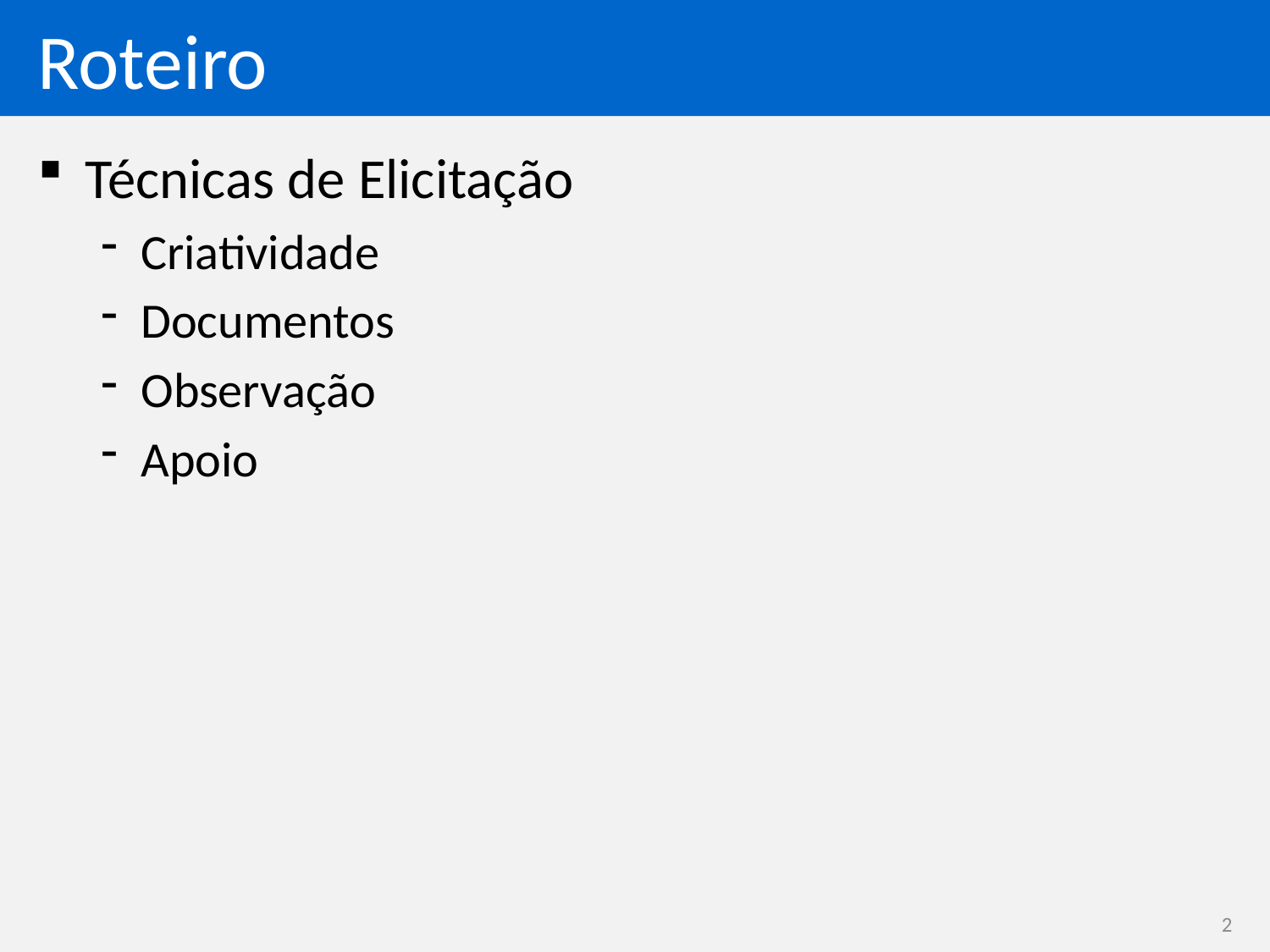

# Roteiro
Técnicas de Elicitação
Criatividade
Documentos
Observação
Apoio

2